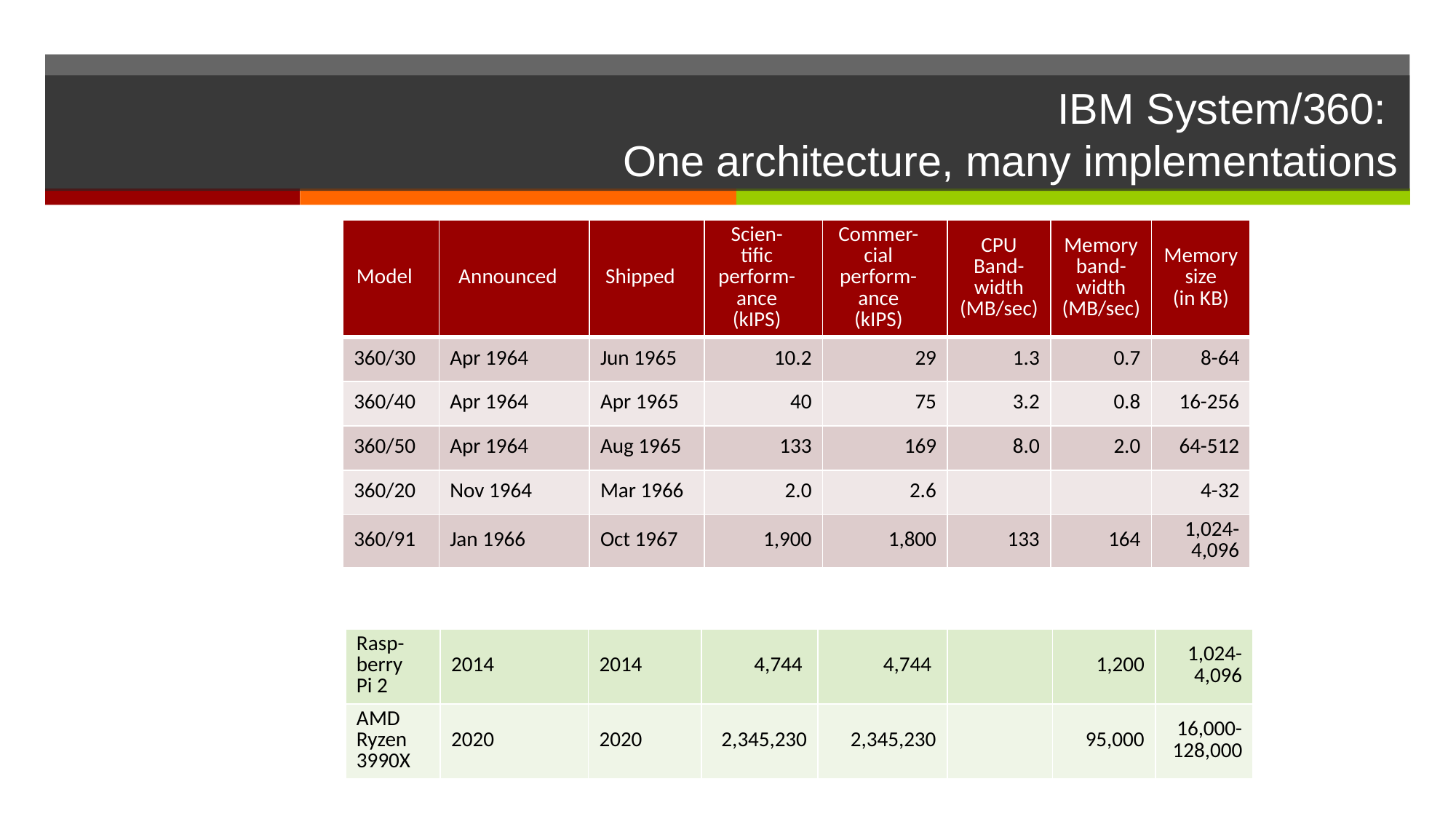

# IBM System/360: One architecture, many implementations
| Model | Announced | Shipped | Scien-tific perform-ance (kIPS) | Commer-cial perform-ance (kIPS) | CPU Band-width (MB/sec) | Memory band-width (MB/sec) | Memory size (in KB) |
| --- | --- | --- | --- | --- | --- | --- | --- |
| 360/30 | Apr 1964 | Jun 1965 | 10.2 | 29 | 1.3 | 0.7 | 8-64 |
| 360/40 | Apr 1964 | Apr 1965 | 40 | 75 | 3.2 | 0.8 | 16-256 |
| 360/50 | Apr 1964 | Aug 1965 | 133 | 169 | 8.0 | 2.0 | 64-512 |
| 360/20 | Nov 1964 | Mar 1966 | 2.0 | 2.6 |  |  | 4-32 |
| 360/91 | Jan 1966 | Oct 1967 | 1,900 | 1,800 | 133 | 164 | 1,024-4,096 |
| Rasp-berry Pi 2 | 2014 | 2014 | 4,744 | 4,744 |  | 1,200 | 1,024-4,096 |
| --- | --- | --- | --- | --- | --- | --- | --- |
| AMD Ryzen 3990X | 2020 | 2020 | 2,345,230 | 2,345,230 |  | 95,000 | 16,000-128,000 |